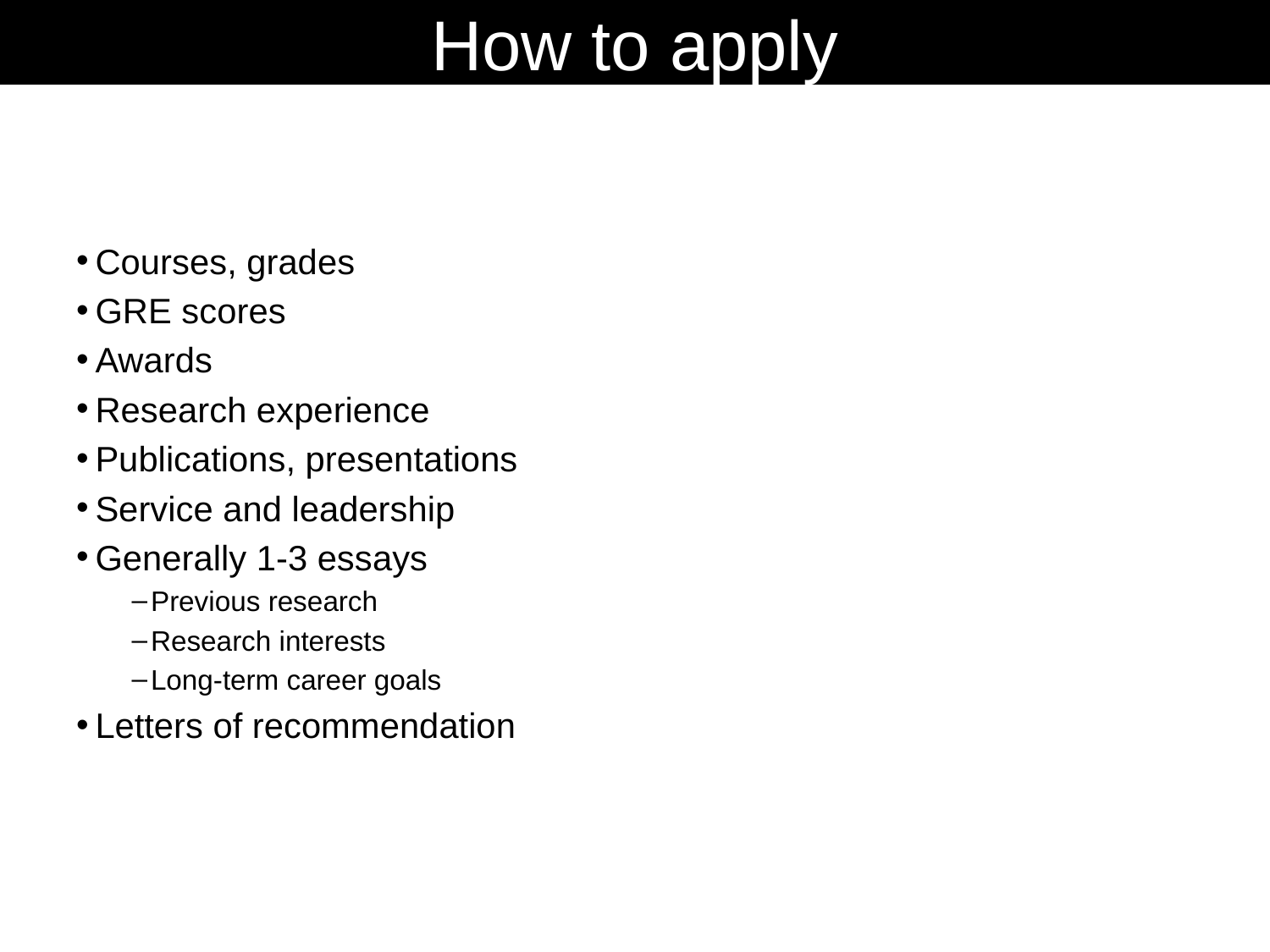

# How to apply
Courses, grades
GRE scores
Awards
Research experience
Publications, presentations
Service and leadership
Generally 1-3 essays
Previous research
Research interests
Long-term career goals
Letters of recommendation